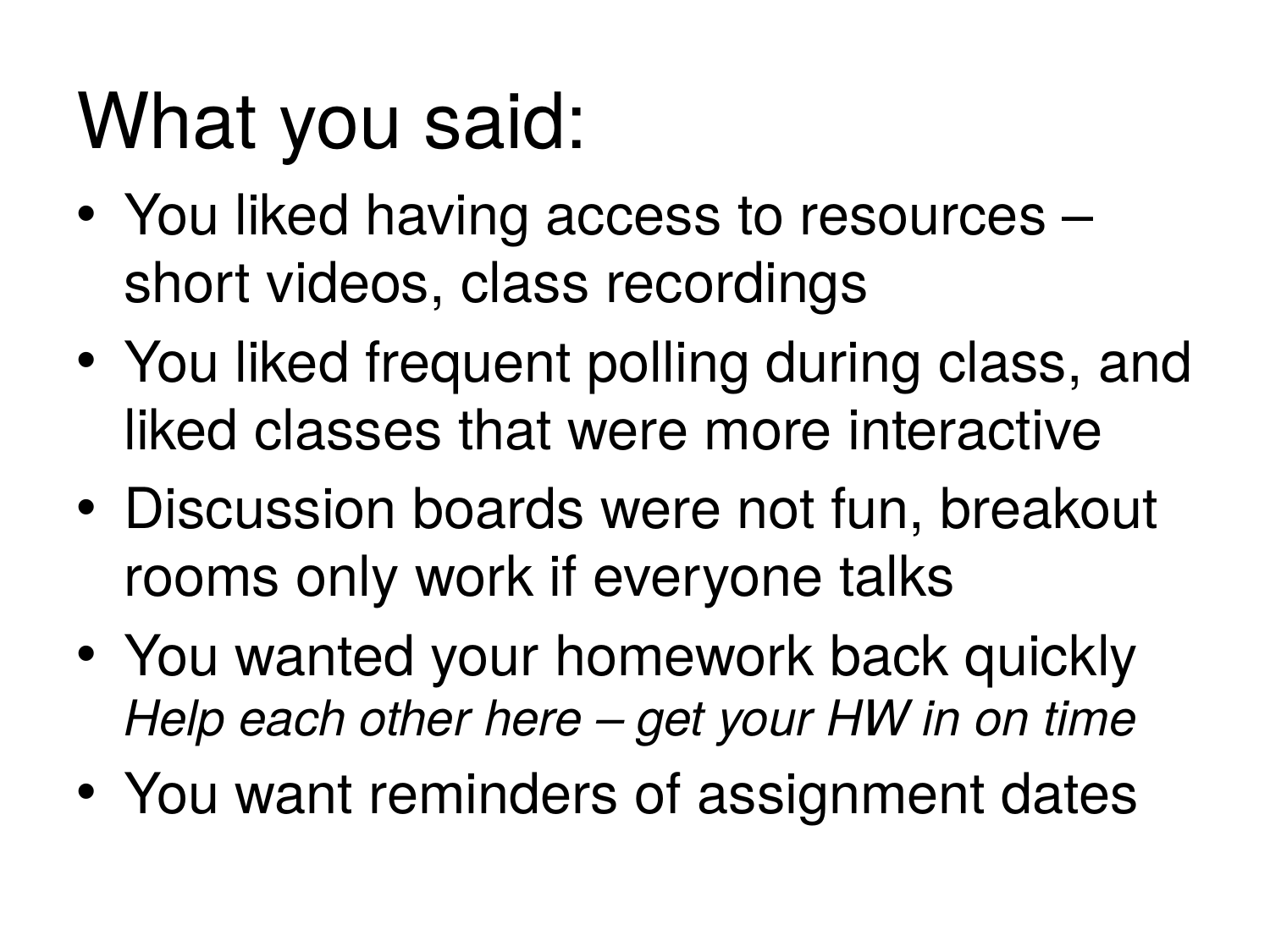

# What you said:
You liked having access to resources – short videos, class recordings
You liked frequent polling during class, and liked classes that were more interactive
Discussion boards were not fun, breakout rooms only work if everyone talks
You wanted your homework back quickly Help each other here – get your HW in on time
You want reminders of assignment dates